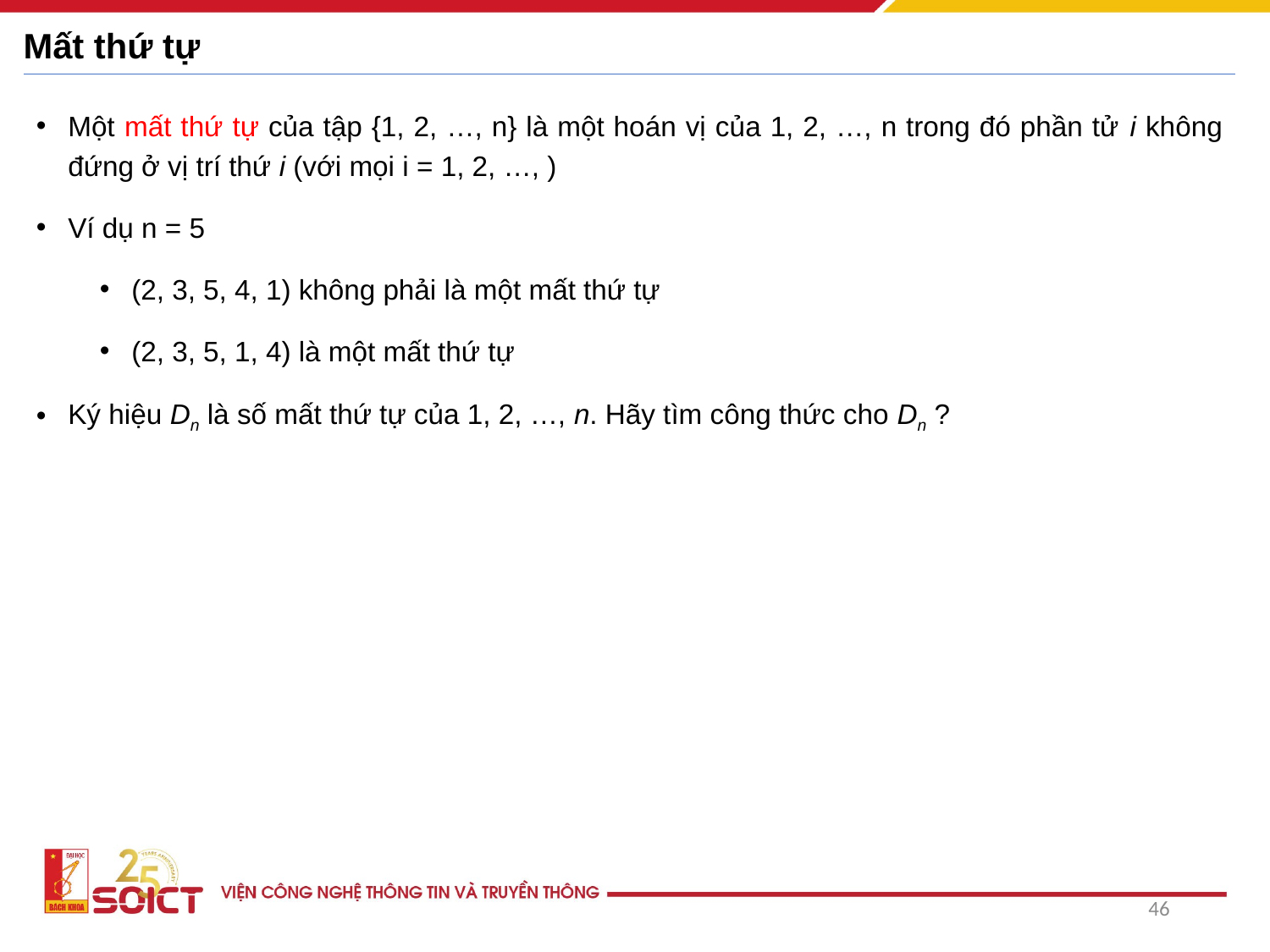

# Mất thứ tự
Một mất thứ tự của tập {1, 2, …, n} là một hoán vị của 1, 2, …, n trong đó phần tử i không đứng ở vị trí thứ i (với mọi i = 1, 2, …, )
Ví dụ n = 5
(2, 3, 5, 4, 1) không phải là một mất thứ tự
(2, 3, 5, 1, 4) là một mất thứ tự
Ký hiệu Dn là số mất thứ tự của 1, 2, …, n. Hãy tìm công thức cho Dn ?

46